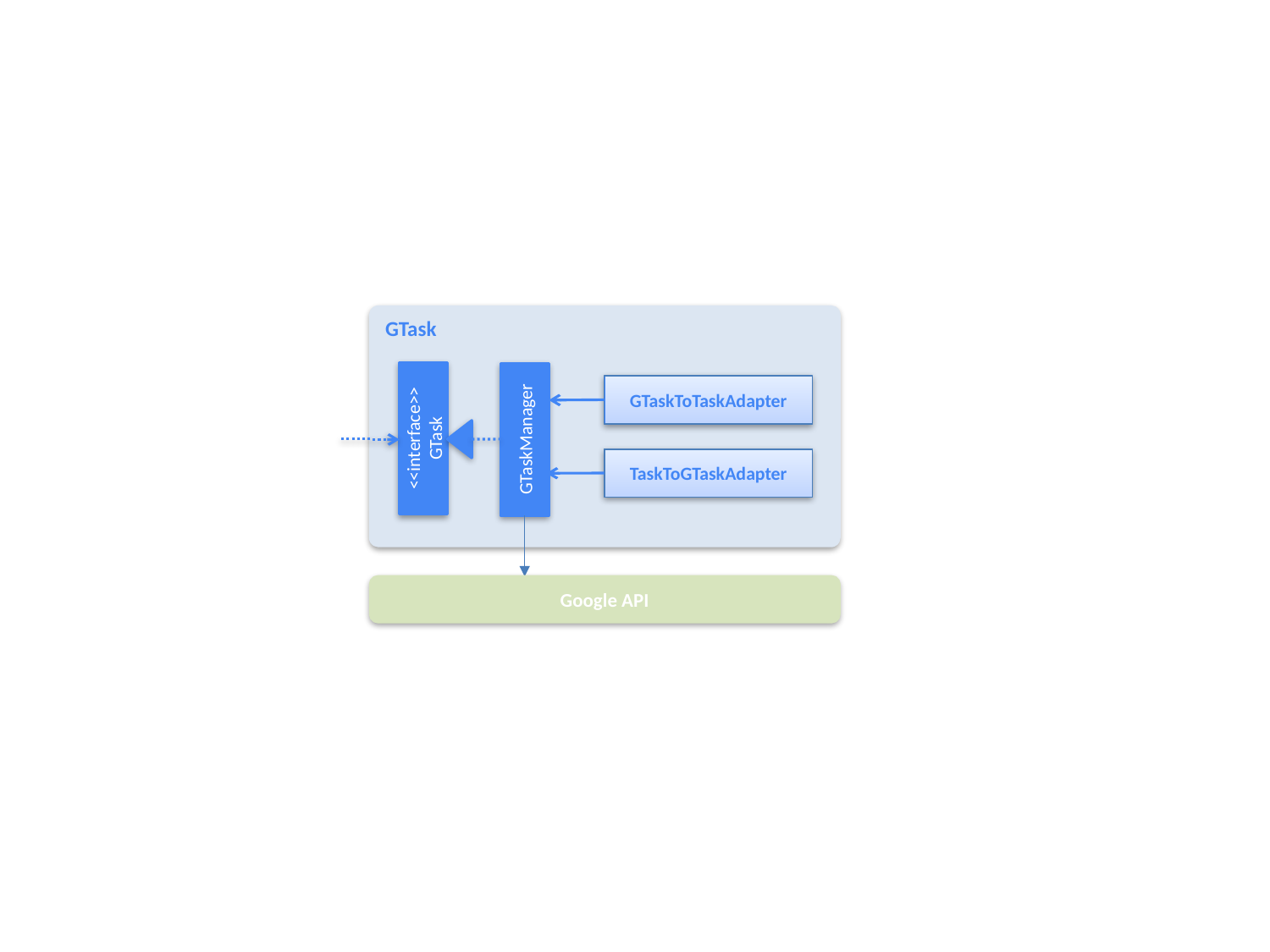

GTask
GTaskToTaskAdapter
<<interface>>
GTask
GTaskManager

TaskToGTaskAdapter
Google API